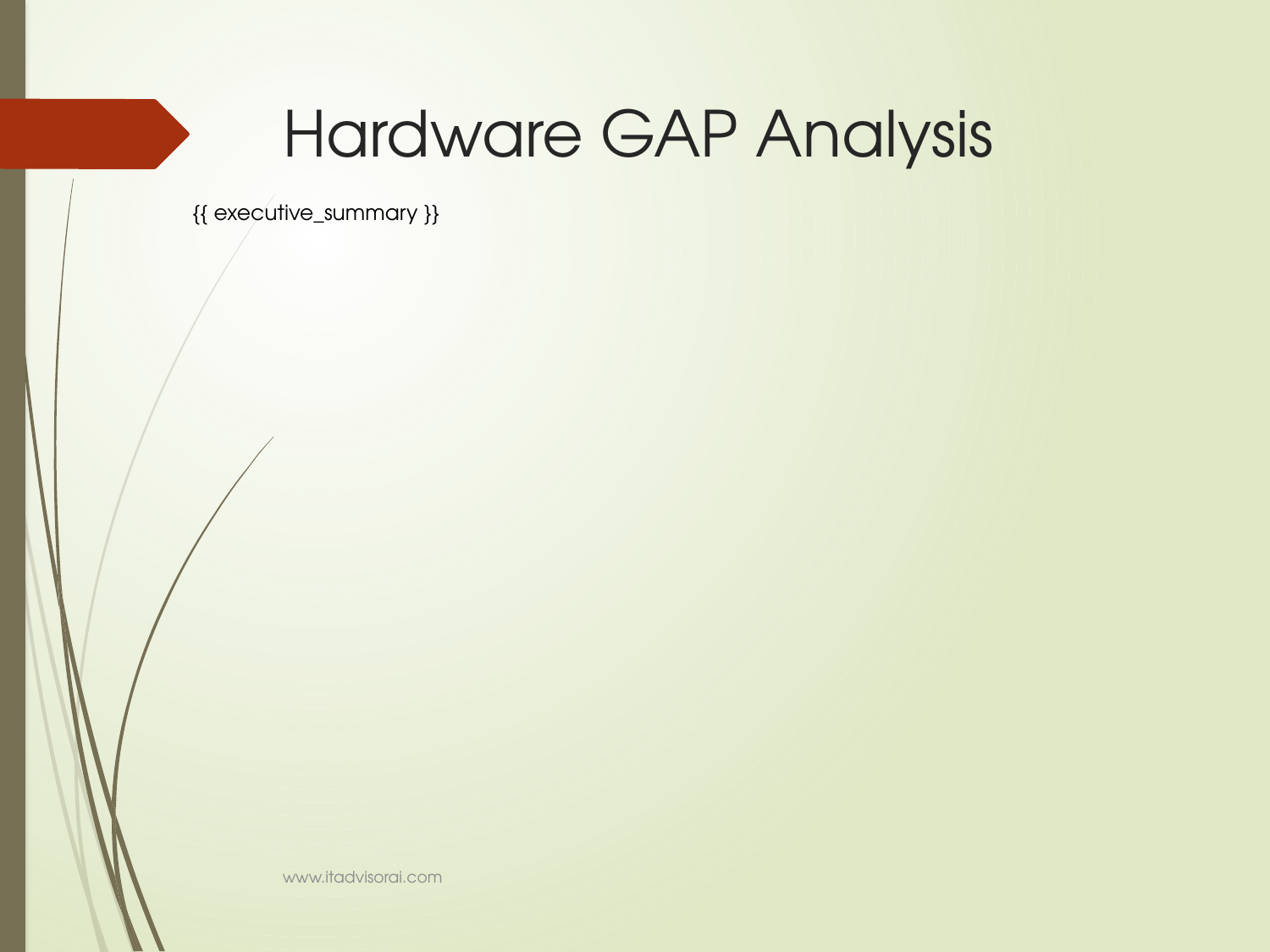

# Hardware GAP Analysis
{{ executive_summary }}

www.itadvisorai.com